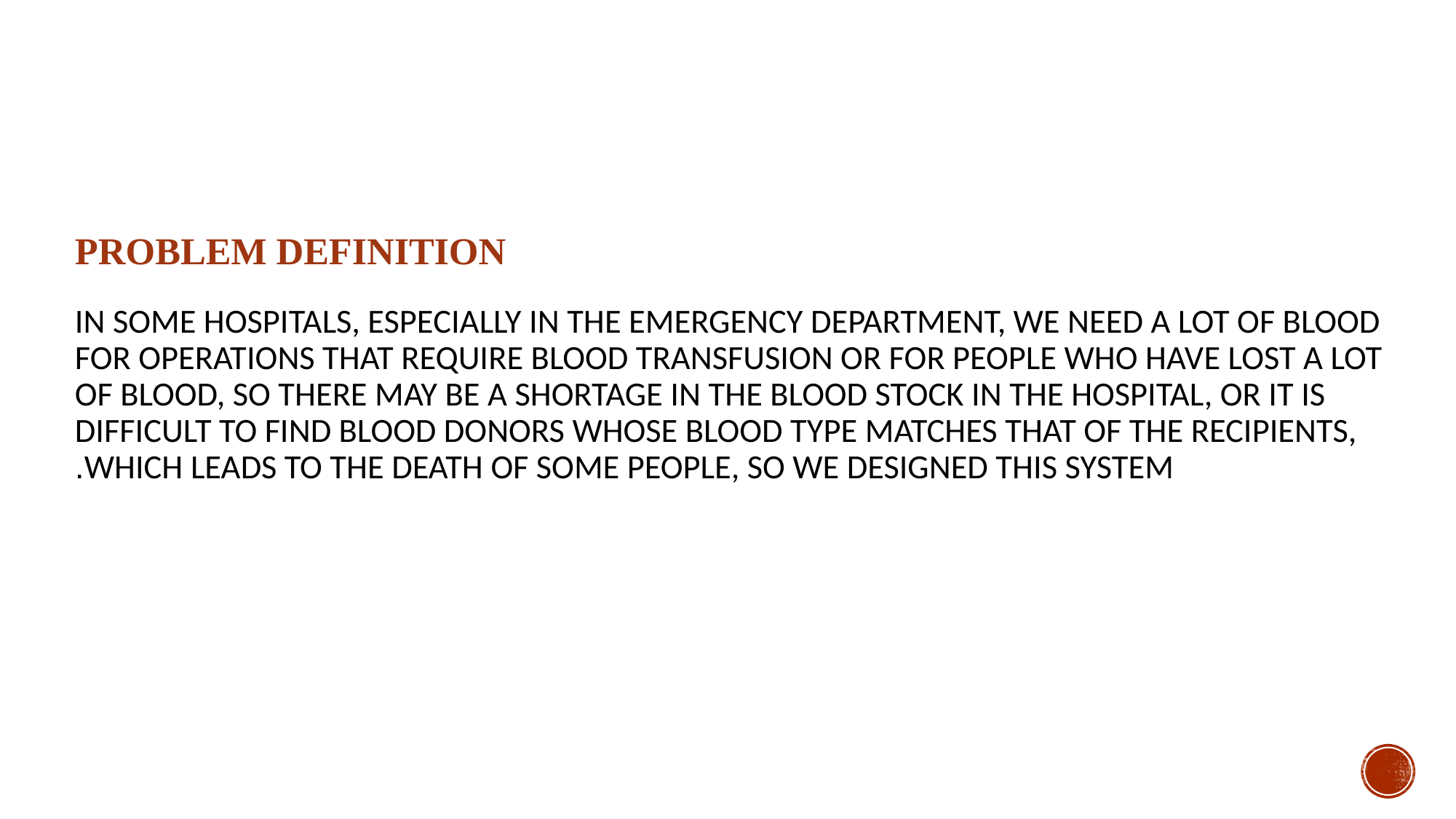

# Problem Definition In some hospitals, especially in the emergency department, we need a lot of blood for operations that require blood transfusion or for people who have lost a lot of blood, so there may be a shortage in the blood stock in the hospital, or it is difficult to find blood donors whose blood type matches that of the recipients, which leads to the death of some people, so we designed this system.